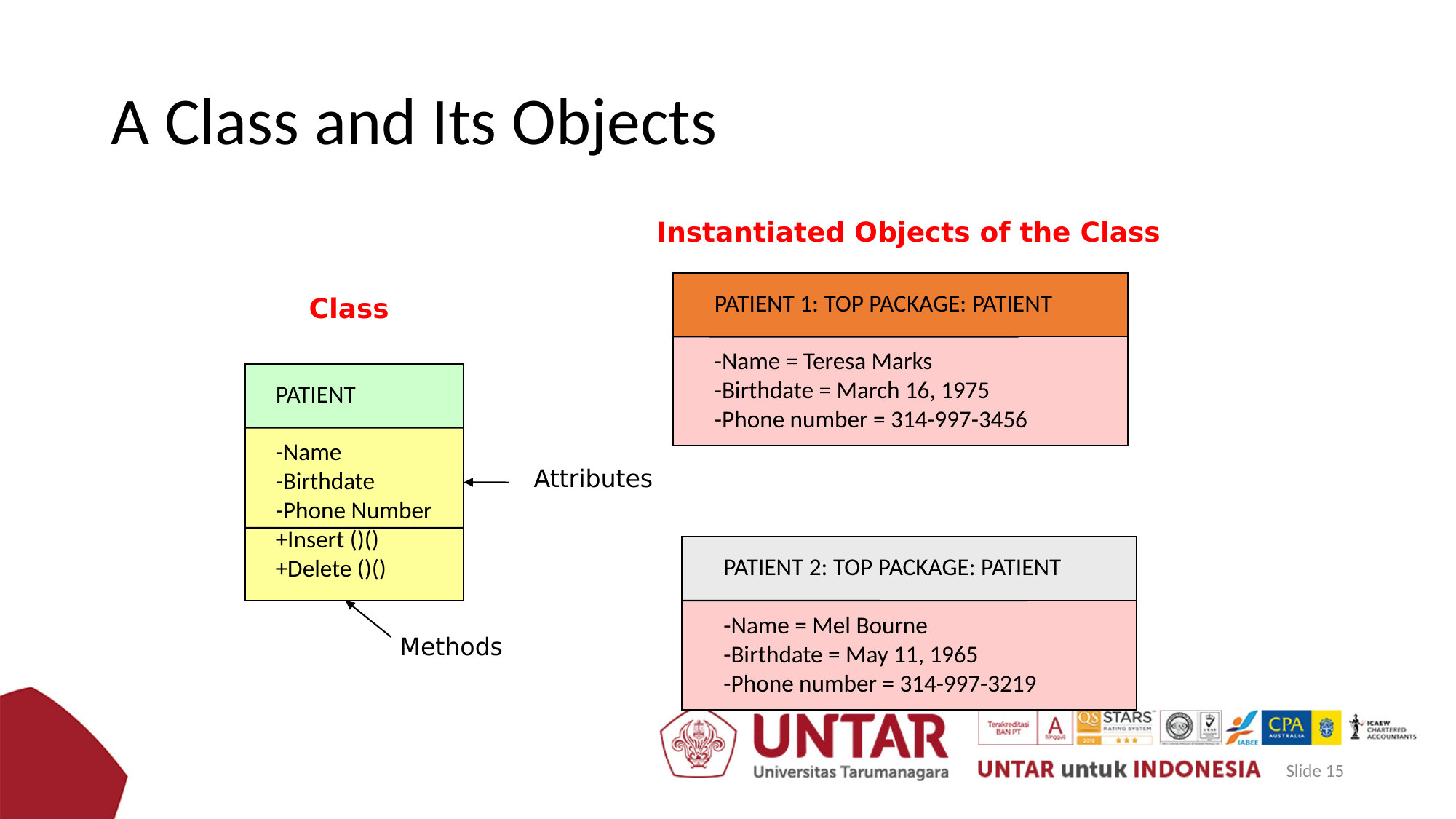

# A Class and Its Objects
Instantiated Objects of the Class

PATIENT 1: TOP PACKAGE: PATIENT

-Name = Teresa Marks
-Birthdate = March 16, 1975
-Phone number = 314-997-3456
Class

PATIENT

-Name
-Birthdate
-Phone Number
+Insert ()()
+Delete ()()

   Attributes

PATIENT 2: TOP PACKAGE: PATIENT

-Name = Mel Bourne
-Birthdate = May 11, 1965
-Phone number = 314-997-3219

Methods
Slide 15